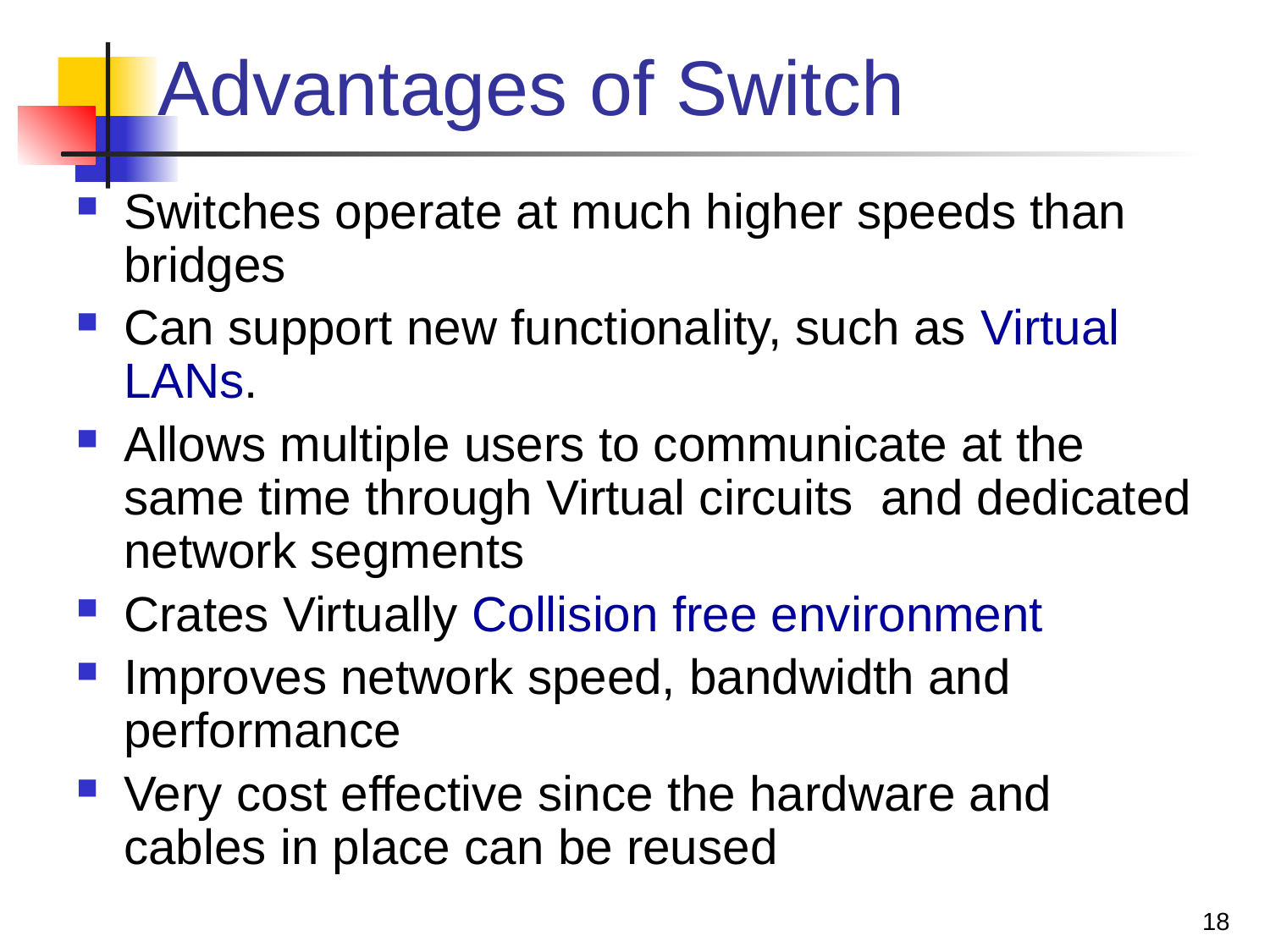

# Advantages of Switch
Switches operate at much higher speeds than bridges
Can support new functionality, such as Virtual LANs.
Allows multiple users to communicate at the same time through Virtual circuits  and dedicated network segments
Crates Virtually Collision free environment
Improves network speed, bandwidth and performance
Very cost effective since the hardware and cables in place can be reused
18